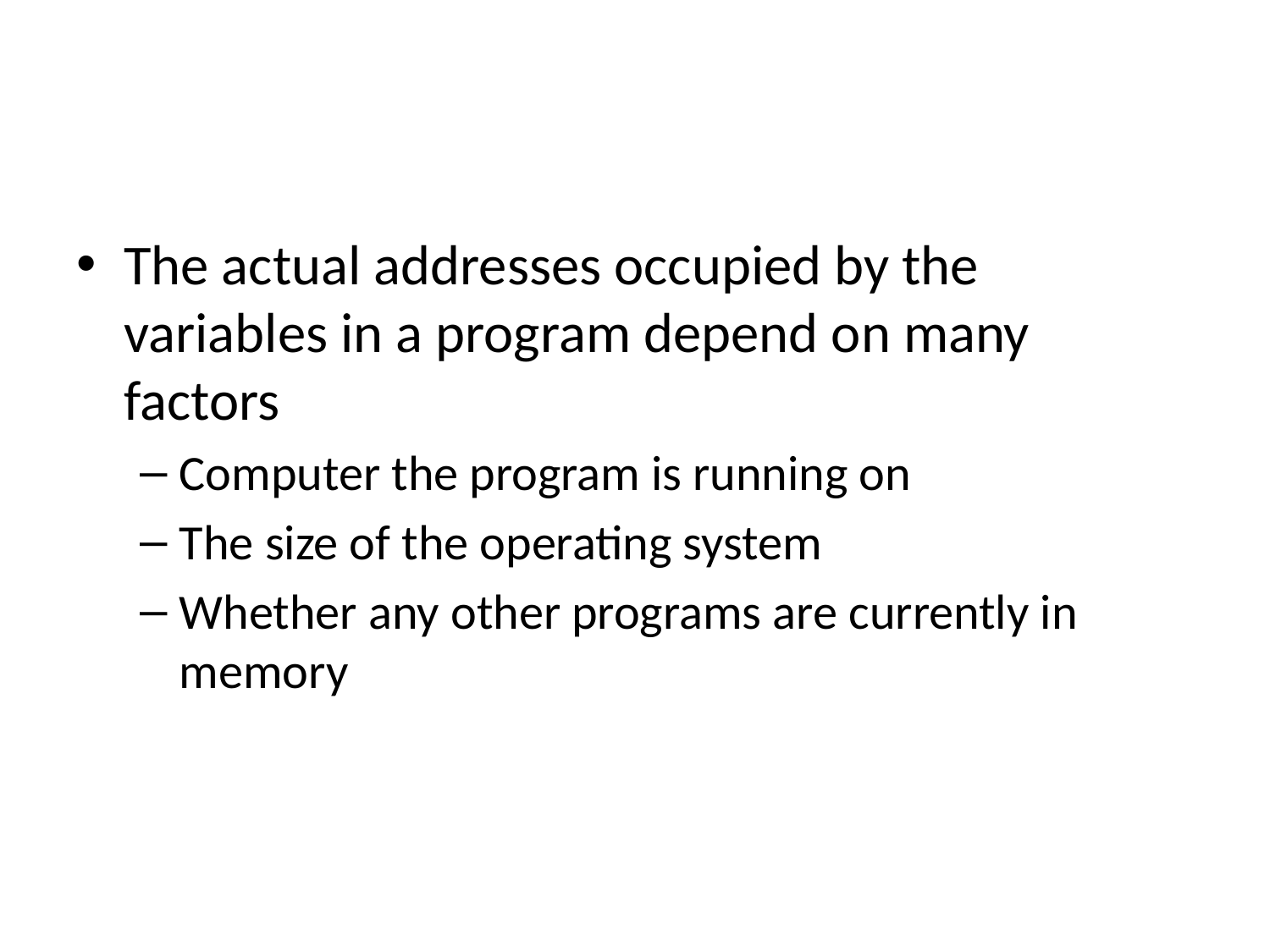

The actual addresses occupied by the variables in a program depend on many factors
Computer the program is running on
The size of the operating system
Whether any other programs are currently in memory